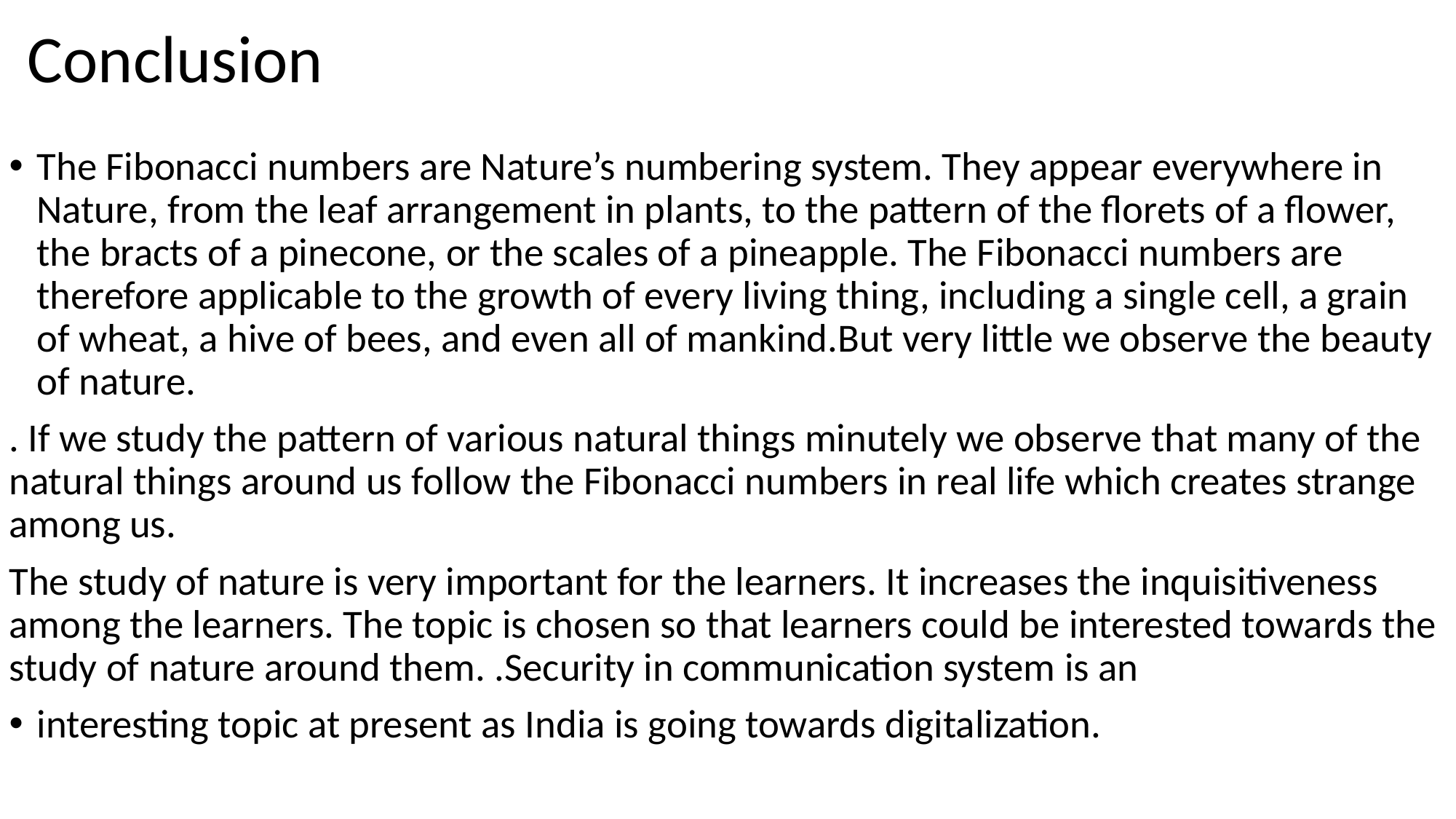

# Conclusion
The Fibonacci numbers are Nature’s numbering system. They appear everywhere in Nature, from the leaf arrangement in plants, to the pattern of the florets of a flower, the bracts of a pinecone, or the scales of a pineapple. The Fibonacci numbers are therefore applicable to the growth of every living thing, including a single cell, a grain of wheat, a hive of bees, and even all of mankind.But very little we observe the beauty of nature.
. If we study the pattern of various natural things minutely we observe that many of the natural things around us follow the Fibonacci numbers in real life which creates strange among us.
The study of nature is very important for the learners. It increases the inquisitiveness among the learners. The topic is chosen so that learners could be interested towards the study of nature around them. .Security in communication system is an
interesting topic at present as India is going towards digitalization.